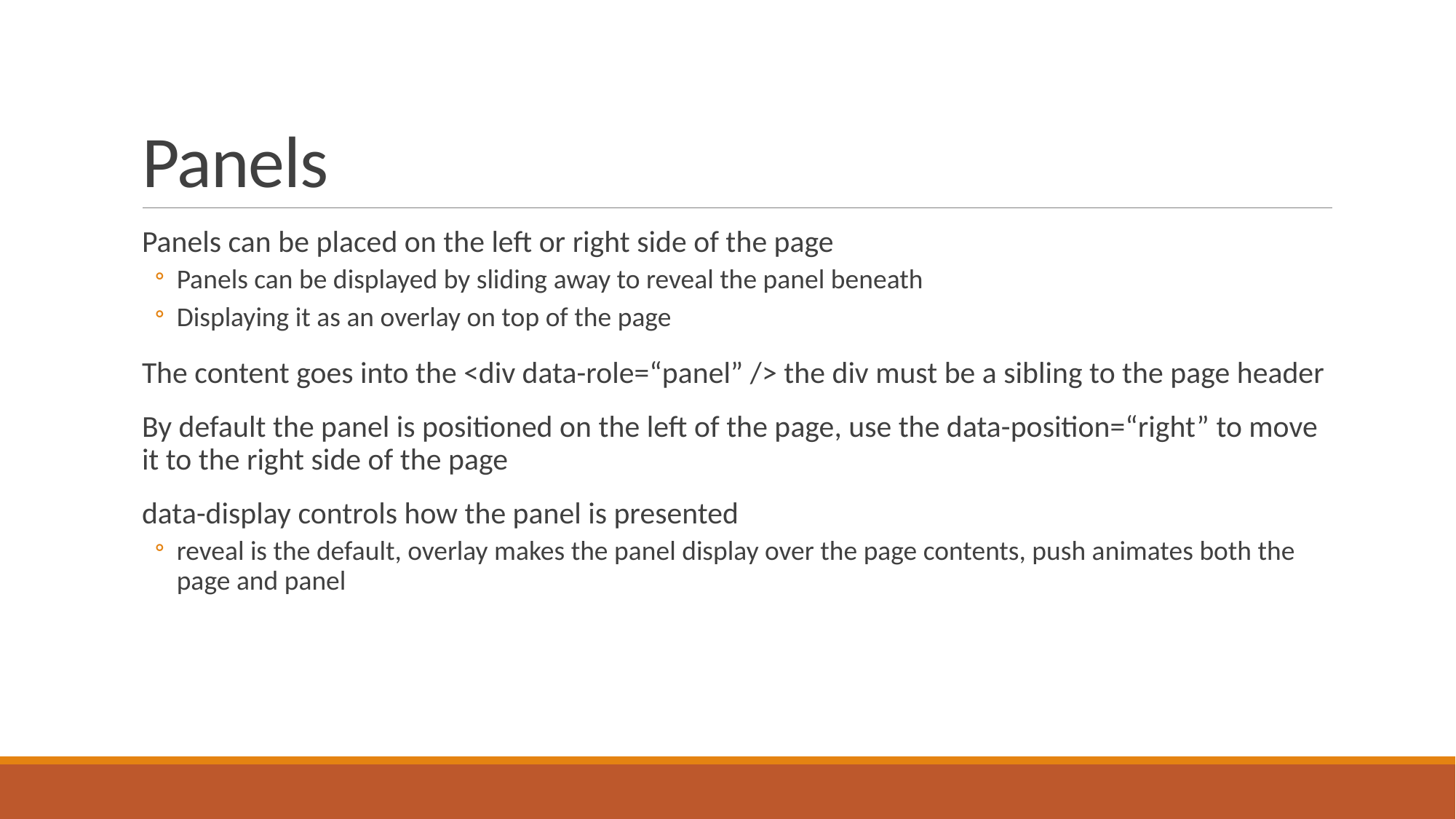

# Panels
Panels can be placed on the left or right side of the page
Panels can be displayed by sliding away to reveal the panel beneath
Displaying it as an overlay on top of the page
The content goes into the <div data-role=“panel” /> the div must be a sibling to the page header
By default the panel is positioned on the left of the page, use the data-position=“right” to move it to the right side of the page
data-display controls how the panel is presented
reveal is the default, overlay makes the panel display over the page contents, push animates both the page and panel